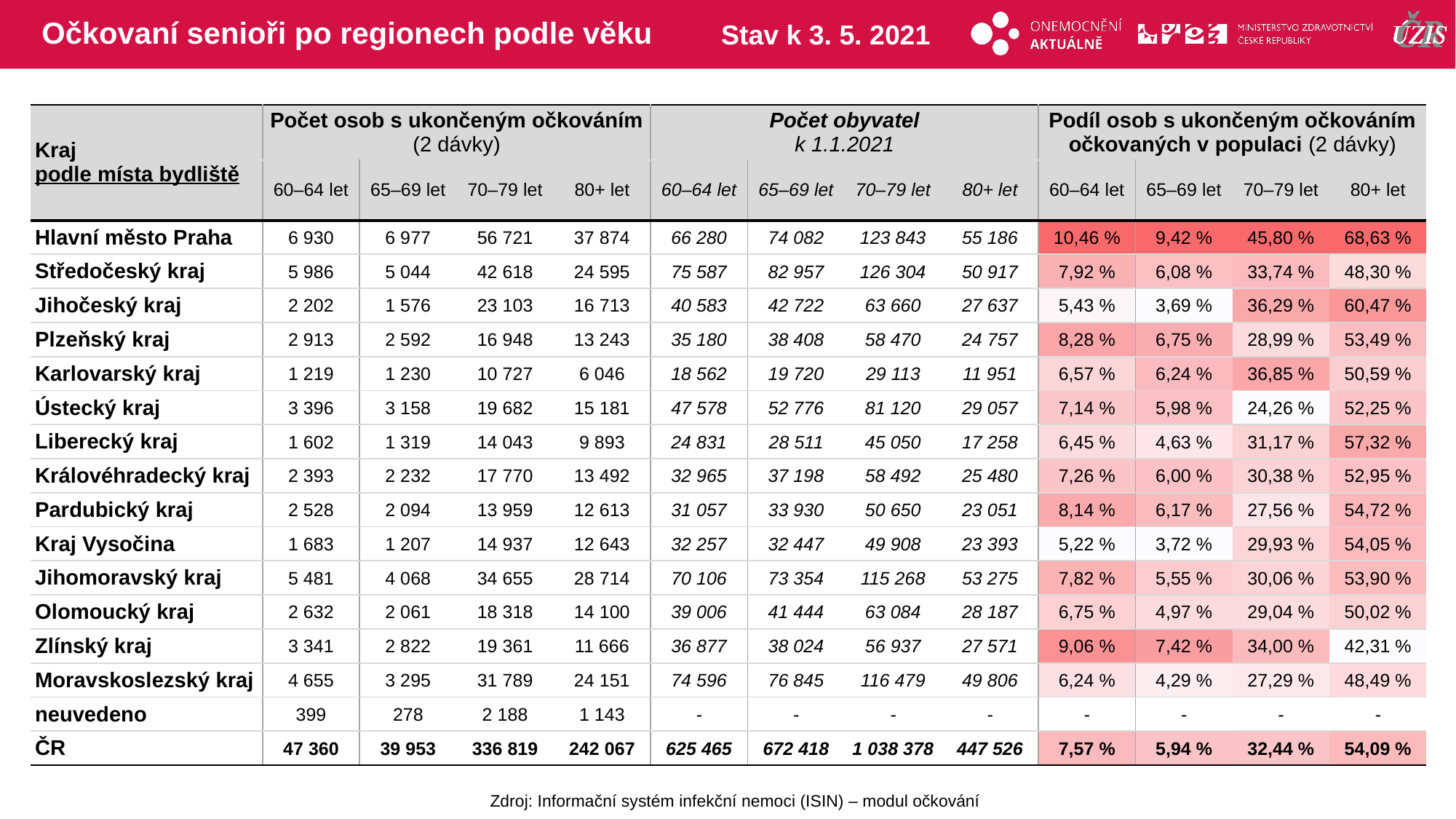

# Očkovaní senioři po regionech podle věku
Stav k 3. 5. 2021
| Kraj podle místa bydliště | Počet osob s ukončeným očkováním (2 dávky) |  |  |  | Počet obyvatel k 1.1.2021 |  |  |  | Podíl osob s ukončeným očkováním očkovaných v populaci (2 dávky) |  |  |  |
| --- | --- | --- | --- | --- | --- | --- | --- | --- | --- | --- | --- | --- |
|  | 60–64 let | 65–69 let | 70–79 let | 80+ let | 60–64 let | 65–69 let | 70–79 let | 80+ let | 60–64 let | 65–69 let | 70–79 let | 80+ let |
| Hlavní město Praha | 6 930 | 6 977 | 56 721 | 37 874 | 66 280 | 74 082 | 123 843 | 55 186 | 10,46 % | 9,42 % | 45,80 % | 68,63 % |
| Středočeský kraj | 5 986 | 5 044 | 42 618 | 24 595 | 75 587 | 82 957 | 126 304 | 50 917 | 7,92 % | 6,08 % | 33,74 % | 48,30 % |
| Jihočeský kraj | 2 202 | 1 576 | 23 103 | 16 713 | 40 583 | 42 722 | 63 660 | 27 637 | 5,43 % | 3,69 % | 36,29 % | 60,47 % |
| Plzeňský kraj | 2 913 | 2 592 | 16 948 | 13 243 | 35 180 | 38 408 | 58 470 | 24 757 | 8,28 % | 6,75 % | 28,99 % | 53,49 % |
| Karlovarský kraj | 1 219 | 1 230 | 10 727 | 6 046 | 18 562 | 19 720 | 29 113 | 11 951 | 6,57 % | 6,24 % | 36,85 % | 50,59 % |
| Ústecký kraj | 3 396 | 3 158 | 19 682 | 15 181 | 47 578 | 52 776 | 81 120 | 29 057 | 7,14 % | 5,98 % | 24,26 % | 52,25 % |
| Liberecký kraj | 1 602 | 1 319 | 14 043 | 9 893 | 24 831 | 28 511 | 45 050 | 17 258 | 6,45 % | 4,63 % | 31,17 % | 57,32 % |
| Královéhradecký kraj | 2 393 | 2 232 | 17 770 | 13 492 | 32 965 | 37 198 | 58 492 | 25 480 | 7,26 % | 6,00 % | 30,38 % | 52,95 % |
| Pardubický kraj | 2 528 | 2 094 | 13 959 | 12 613 | 31 057 | 33 930 | 50 650 | 23 051 | 8,14 % | 6,17 % | 27,56 % | 54,72 % |
| Kraj Vysočina | 1 683 | 1 207 | 14 937 | 12 643 | 32 257 | 32 447 | 49 908 | 23 393 | 5,22 % | 3,72 % | 29,93 % | 54,05 % |
| Jihomoravský kraj | 5 481 | 4 068 | 34 655 | 28 714 | 70 106 | 73 354 | 115 268 | 53 275 | 7,82 % | 5,55 % | 30,06 % | 53,90 % |
| Olomoucký kraj | 2 632 | 2 061 | 18 318 | 14 100 | 39 006 | 41 444 | 63 084 | 28 187 | 6,75 % | 4,97 % | 29,04 % | 50,02 % |
| Zlínský kraj | 3 341 | 2 822 | 19 361 | 11 666 | 36 877 | 38 024 | 56 937 | 27 571 | 9,06 % | 7,42 % | 34,00 % | 42,31 % |
| Moravskoslezský kraj | 4 655 | 3 295 | 31 789 | 24 151 | 74 596 | 76 845 | 116 479 | 49 806 | 6,24 % | 4,29 % | 27,29 % | 48,49 % |
| neuvedeno | 399 | 278 | 2 188 | 1 143 | - | - | - | - | - | - | - | - |
| ČR | 47 360 | 39 953 | 336 819 | 242 067 | 625 465 | 672 418 | 1 038 378 | 447 526 | 7,57 % | 5,94 % | 32,44 % | 54,09 % |
|  |  |  |  |  |  |  |  |  |  |  |  |
| --- | --- | --- | --- | --- | --- | --- | --- | --- | --- | --- | --- |
|  |  |  |  |  |  |  |  |  |  |  |  |
|  |  |  |  |  |  |  |  |  |  |  |  |
|  |  |  |  |  |  |  |  |  |  |  |  |
|  |  |  |  |  |  |  |  |  |  |  |  |
|  |  |  |  |  |  |  |  |  |  |  |  |
|  |  |  |  |  |  |  |  |  |  |  |  |
|  |  |  |  |  |  |  |  |  |  |  |  |
|  |  |  |  |  |  |  |  |  |  |  |  |
|  |  |  |  |  |  |  |  |  |  |  |  |
|  |  |  |  |  |  |  |  |  |  |  |  |
|  |  |  |  |  |  |  |  |  |  |  |  |
|  |  |  |  |  |  |  |  |  |  |  |  |
|  |  |  |  |  |  |  |  |  |  |  |  |
|  |  |  |  |  |  |  |  |  |  |  |  |
|  |  |  |  |  |  |  |  |  |  |  |  |
Zdroj: Informační systém infekční nemoci (ISIN) – modul očkování